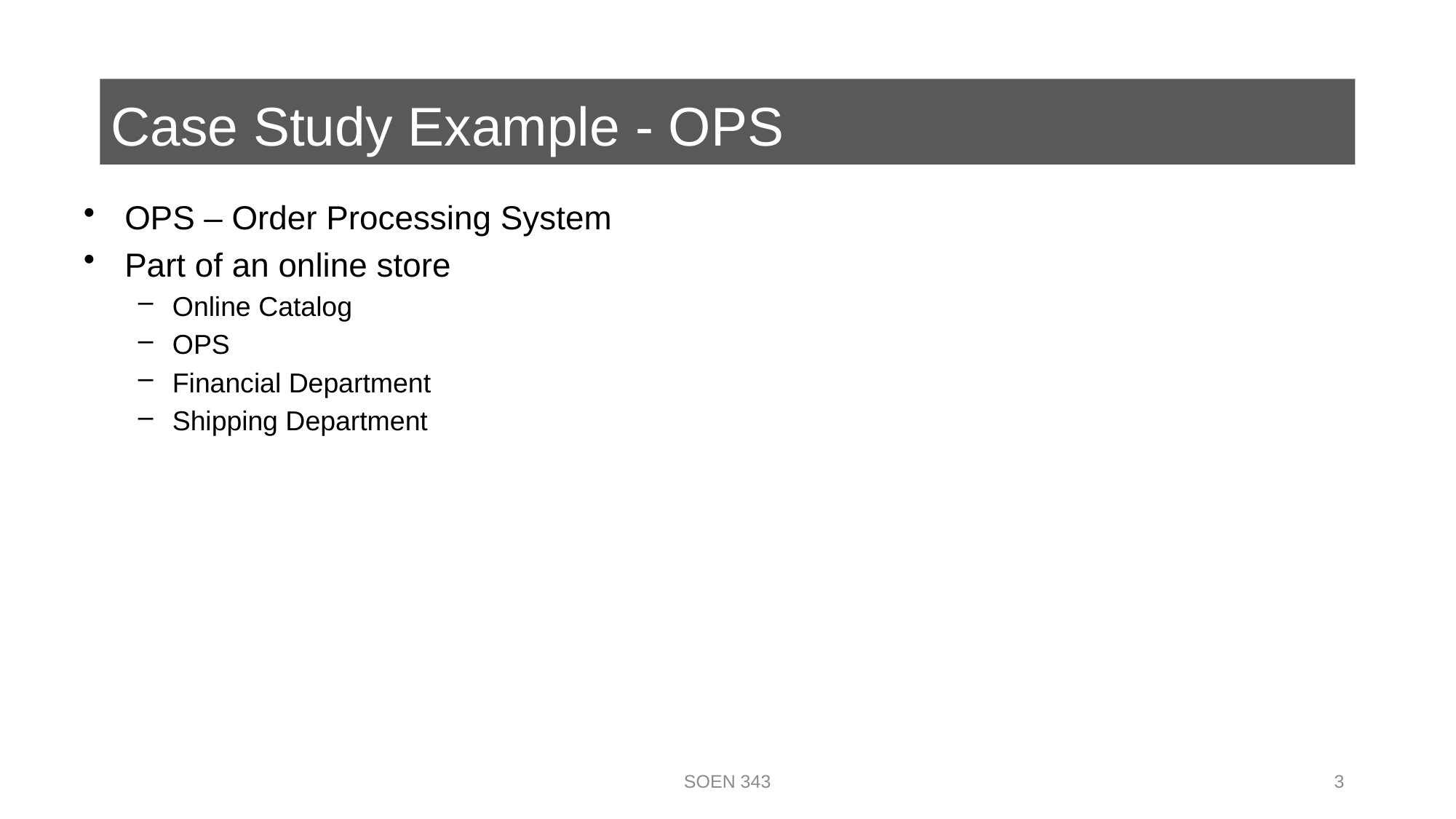

# Case Study Example - OPS
OPS – Order Processing System
Part of an online store
Online Catalog
OPS
Financial Department
Shipping Department
SOEN 343
3